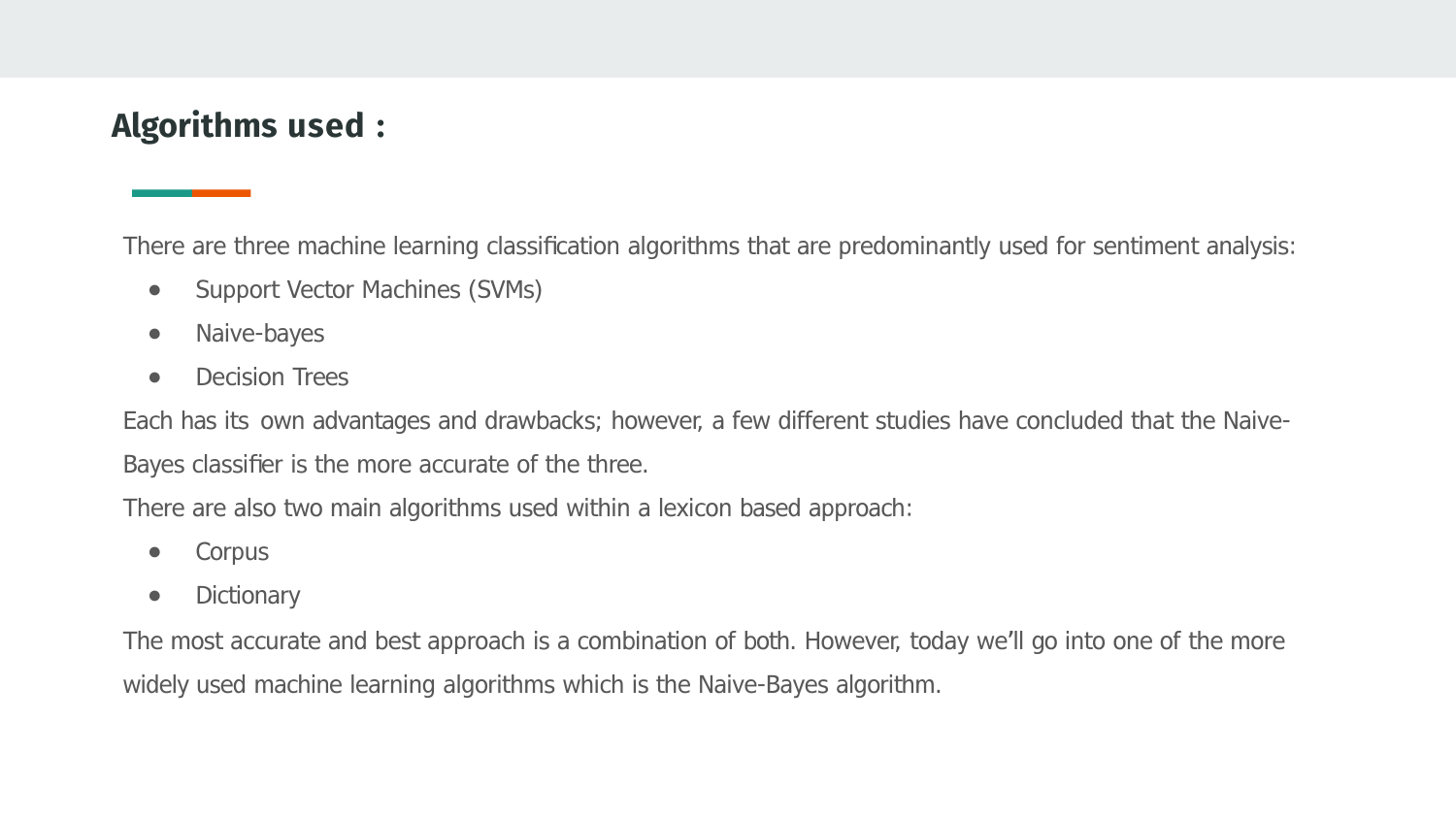

# Algorithms used :
There are three machine learning classification algorithms that are predominantly used for sentiment analysis:
Support Vector Machines (SVMs)
Naive-bayes
Decision Trees
Each has its own advantages and drawbacks; however, a few different studies have concluded that the Naive-Bayes classifier is the more accurate of the three.
There are also two main algorithms used within a lexicon based approach:
Corpus
Dictionary
The most accurate and best approach is a combination of both. However, today we’ll go into one of the more widely used machine learning algorithms which is the Naive-Bayes algorithm.